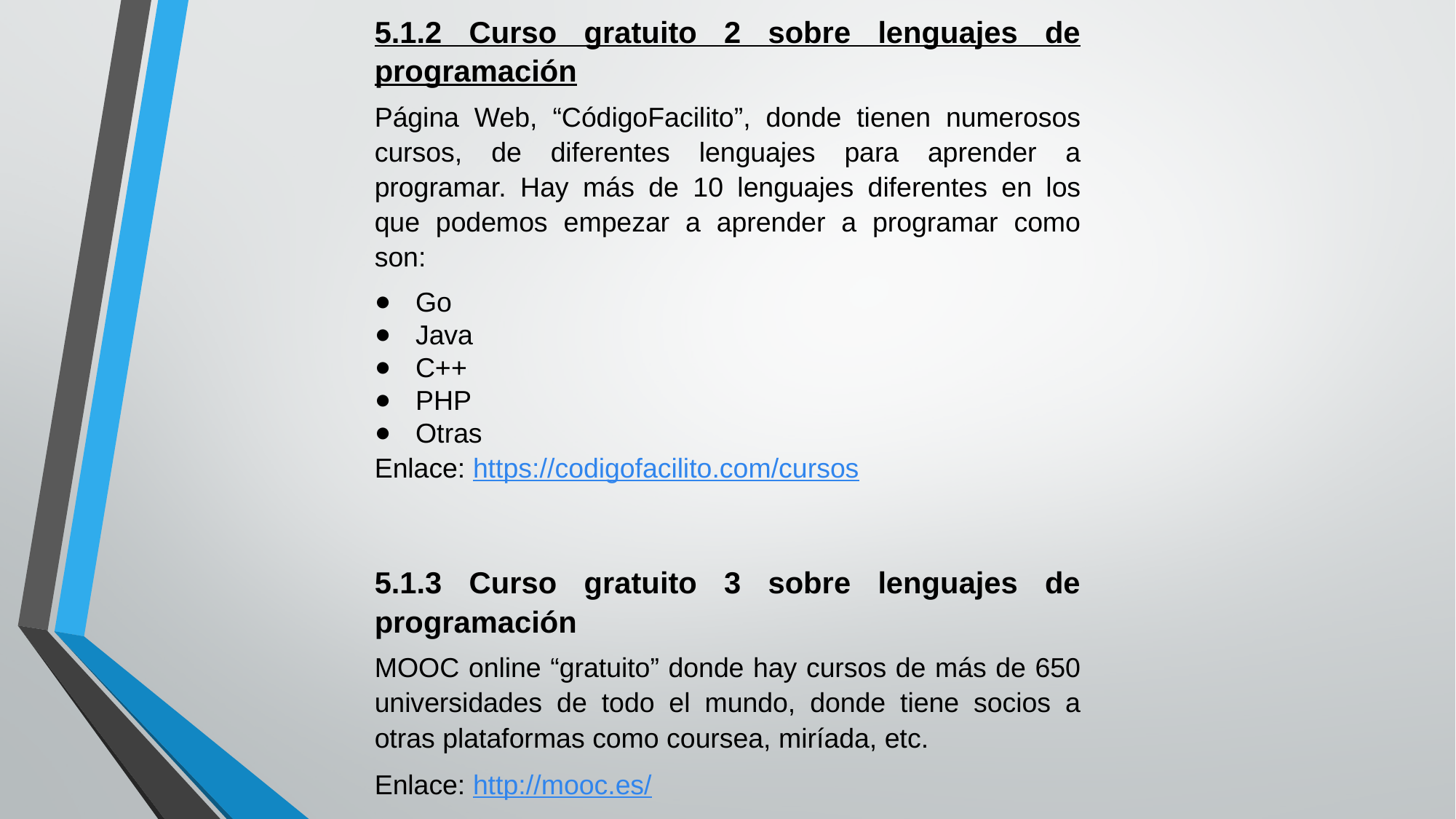

5.1.2 Curso gratuito 2 sobre lenguajes de programación
Página Web, “CódigoFacilito”, donde tienen numerosos cursos, de diferentes lenguajes para aprender a programar. Hay más de 10 lenguajes diferentes en los que podemos empezar a aprender a programar como son:
Go
Java
C++
PHP
Otras
Enlace: https://codigofacilito.com/cursos

5.1.3 Curso gratuito 3 sobre lenguajes de programación
MOOC online “gratuito” donde hay cursos de más de 650 universidades de todo el mundo, donde tiene socios a otras plataformas como coursea, miríada, etc.
Enlace: http://mooc.es/